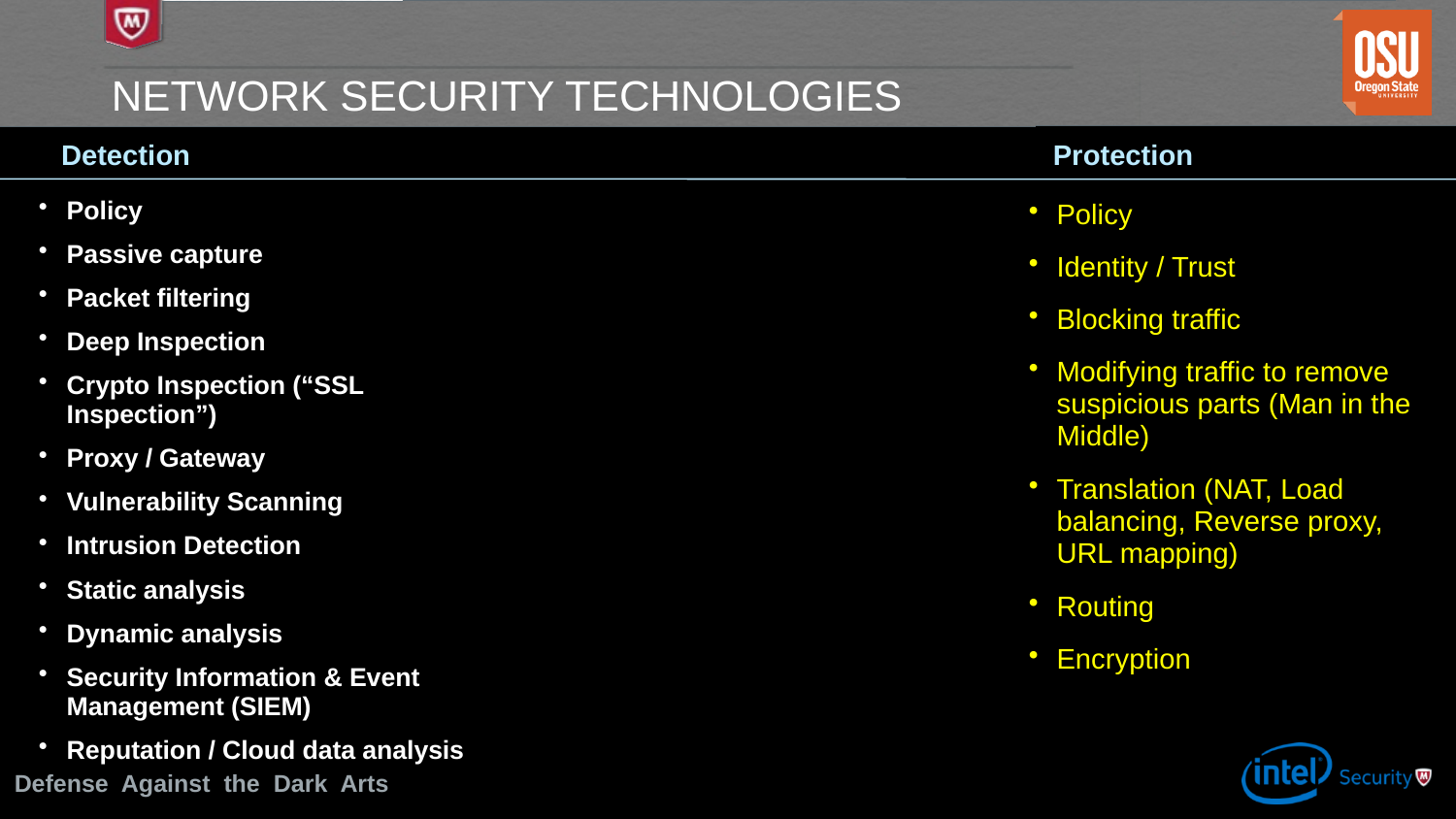

# Network Security Technologies
Detection
Protection
Policy
Passive capture
Packet filtering
Deep Inspection
Crypto Inspection (“SSL Inspection”)
Proxy / Gateway
Vulnerability Scanning
Intrusion Detection
Static analysis
Dynamic analysis
Security Information & Event Management (SIEM)
Reputation / Cloud data analysis

Policy
Identity / Trust
Blocking traffic
Modifying traffic to remove suspicious parts (Man in the Middle)
Translation (NAT, Load balancing, Reverse proxy, URL mapping)
Routing
Encryption